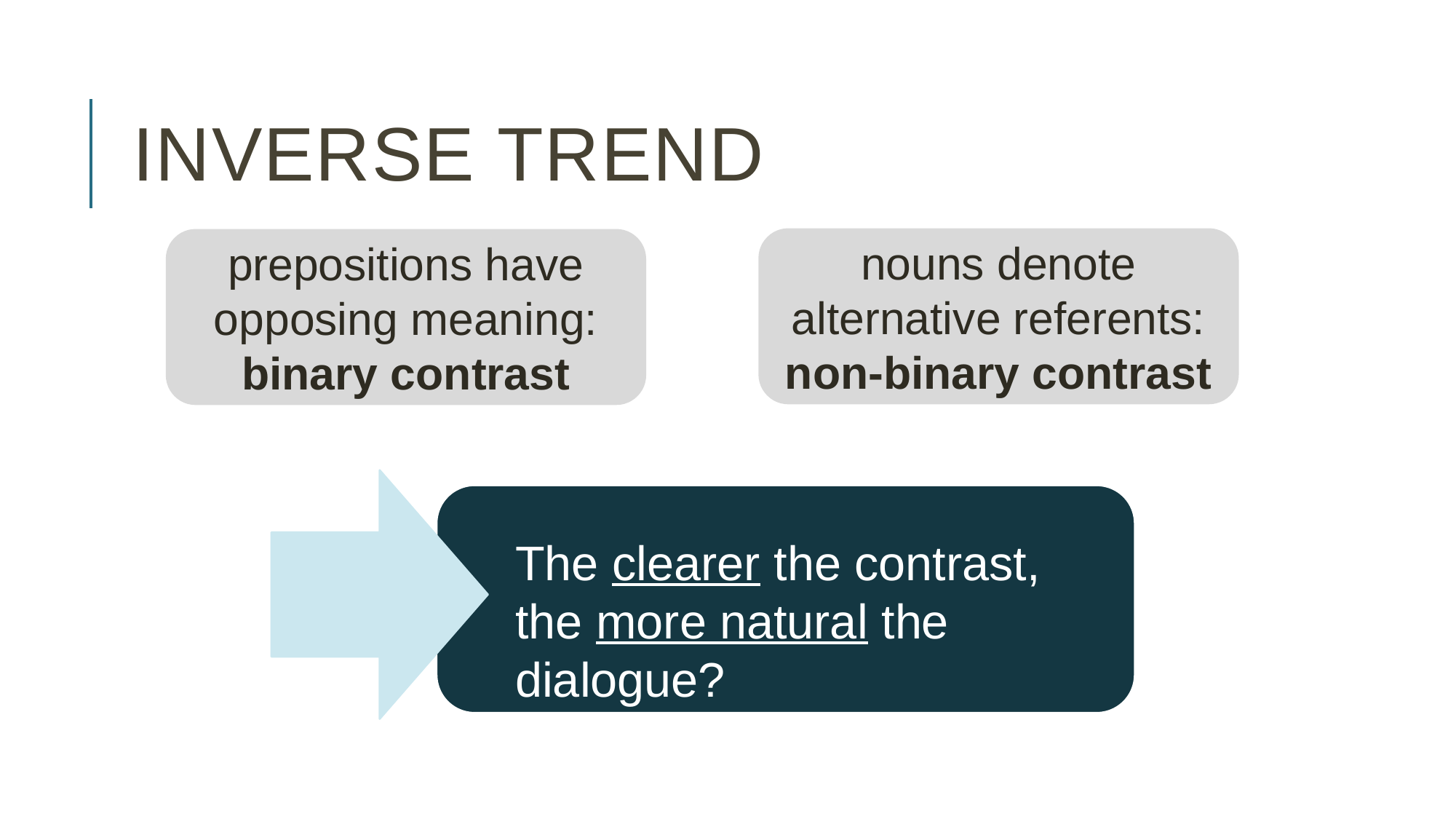

# Inverse Trend
nouns denote alternative referents:
non-binary contrast
prepositions have opposing meaning:
binary contrast

The clearer the contrast, the more natural the dialogue?